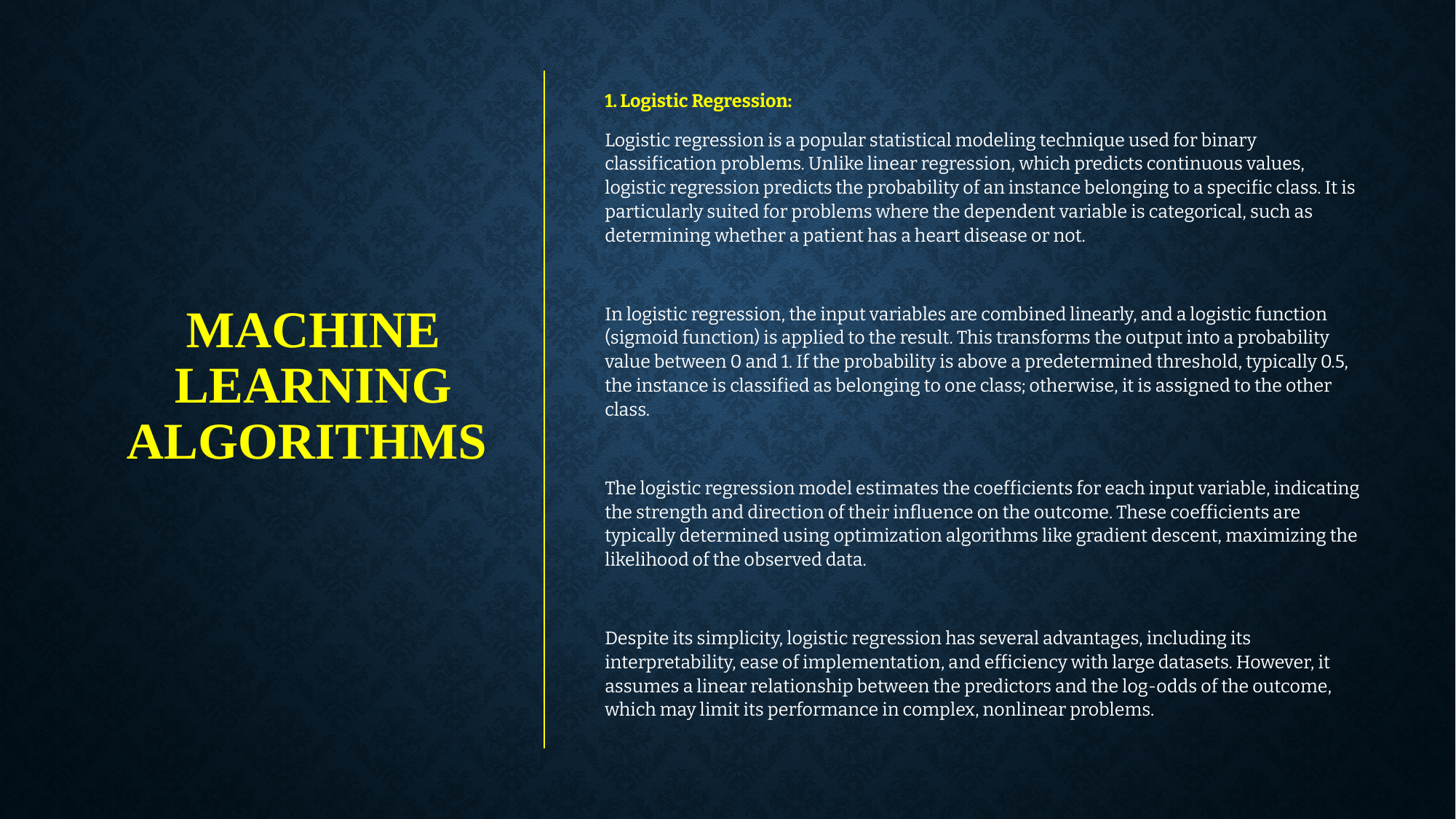

1. Logistic Regression:
Logistic regression is a popular statistical modeling technique used for binary classification problems. Unlike linear regression, which predicts continuous values, logistic regression predicts the probability of an instance belonging to a specific class. It is particularly suited for problems where the dependent variable is categorical, such as determining whether a patient has a heart disease or not.

In logistic regression, the input variables are combined linearly, and a logistic function (sigmoid function) is applied to the result. This transforms the output into a probability value between 0 and 1. If the probability is above a predetermined threshold, typically 0.5, the instance is classified as belonging to one class; otherwise, it is assigned to the other class.

The logistic regression model estimates the coefficients for each input variable, indicating the strength and direction of their influence on the outcome. These coefficients are typically determined using optimization algorithms like gradient descent, maximizing the likelihood of the observed data.

Despite its simplicity, logistic regression has several advantages, including its interpretability, ease of implementation, and efficiency with large datasets. However, it assumes a linear relationship between the predictors and the log-odds of the outcome, which may limit its performance in complex, nonlinear problems.
# MACHINE LEARNING ALGORITHMS